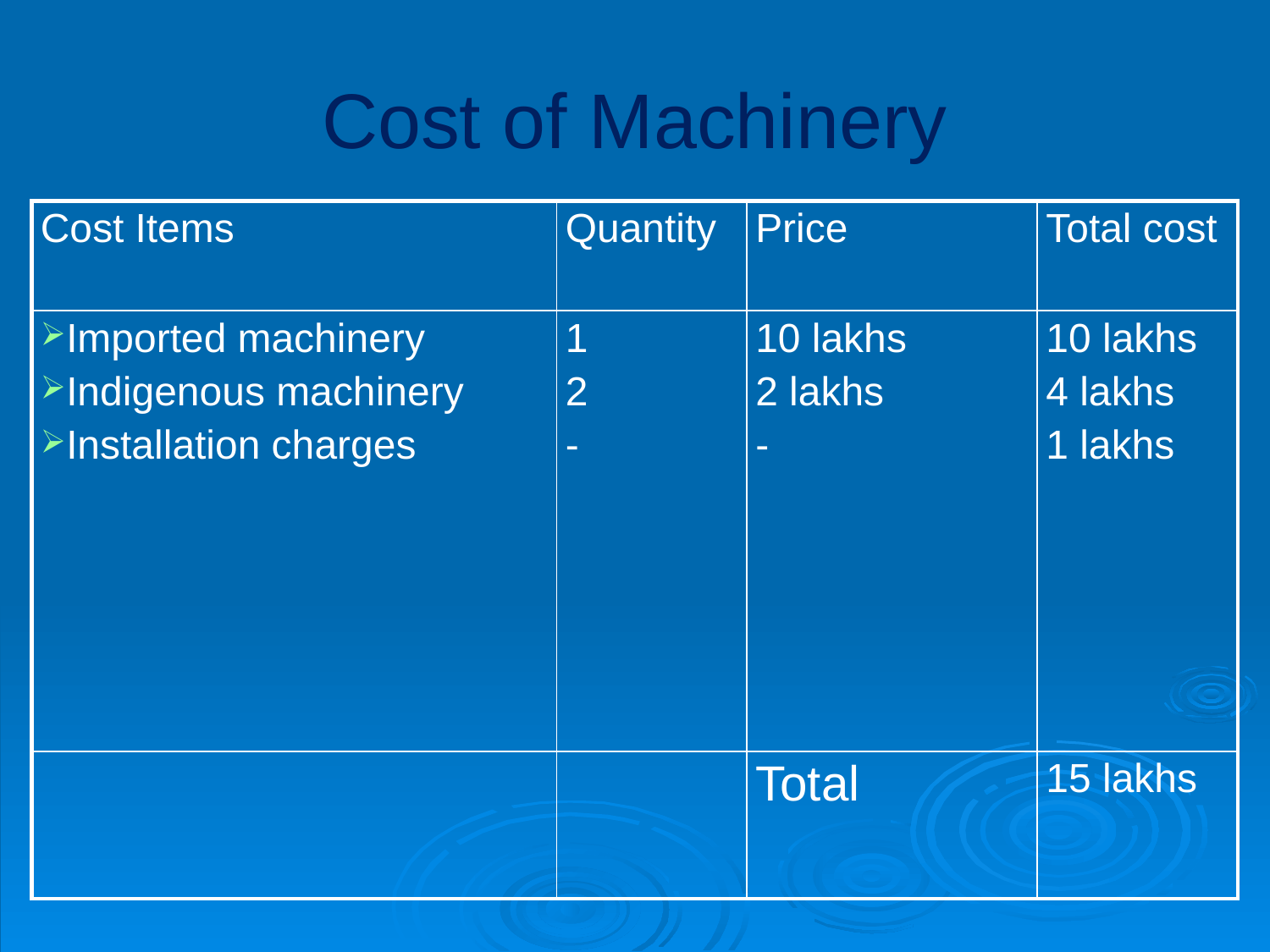

# Cost of Machinery
| Cost Items | Quantity | Price | Total cost |
| --- | --- | --- | --- |
| Imported machinery Indigenous machinery Installation charges | 1 2 - | 10 lakhs 2 lakhs - | 10 lakhs 4 lakhs 1 lakhs |
|  |  | Total | 15 lakhs |